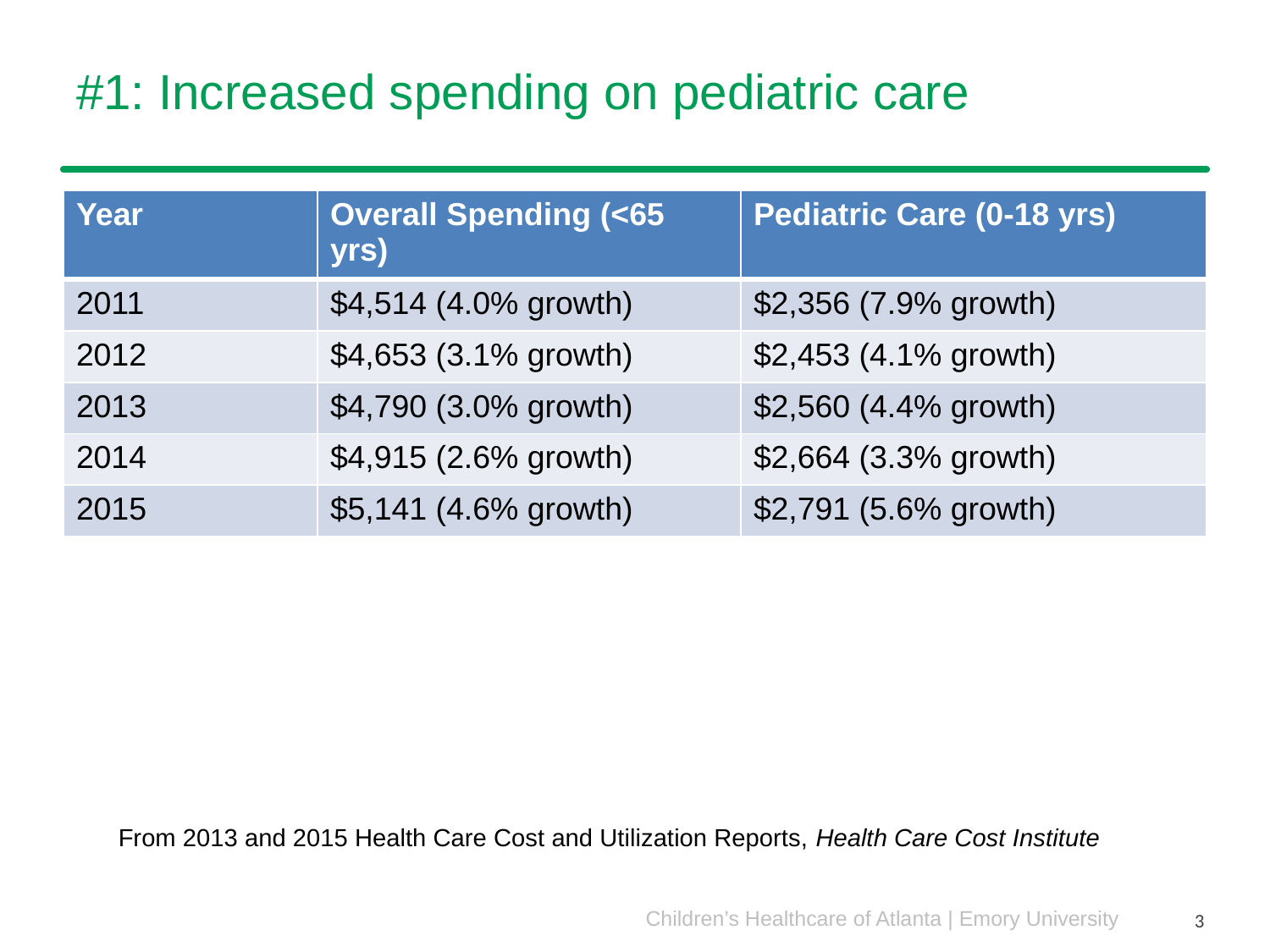

# #1: Increased spending on pediatric care
| Year | Overall Spending (<65 yrs) | Pediatric Care (0-18 yrs) |
| --- | --- | --- |
| 2011 | $4,514 (4.0% growth) | $2,356 (7.9% growth) |
| 2012 | $4,653 (3.1% growth) | $2,453 (4.1% growth) |
| 2013 | $4,790 (3.0% growth) | $2,560 (4.4% growth) |
| 2014 | $4,915 (2.6% growth) | $2,664 (3.3% growth) |
| 2015 | $5,141 (4.6% growth) | $2,791 (5.6% growth) |
From 2013 and 2015 Health Care Cost and Utilization Reports, Health Care Cost Institute
3